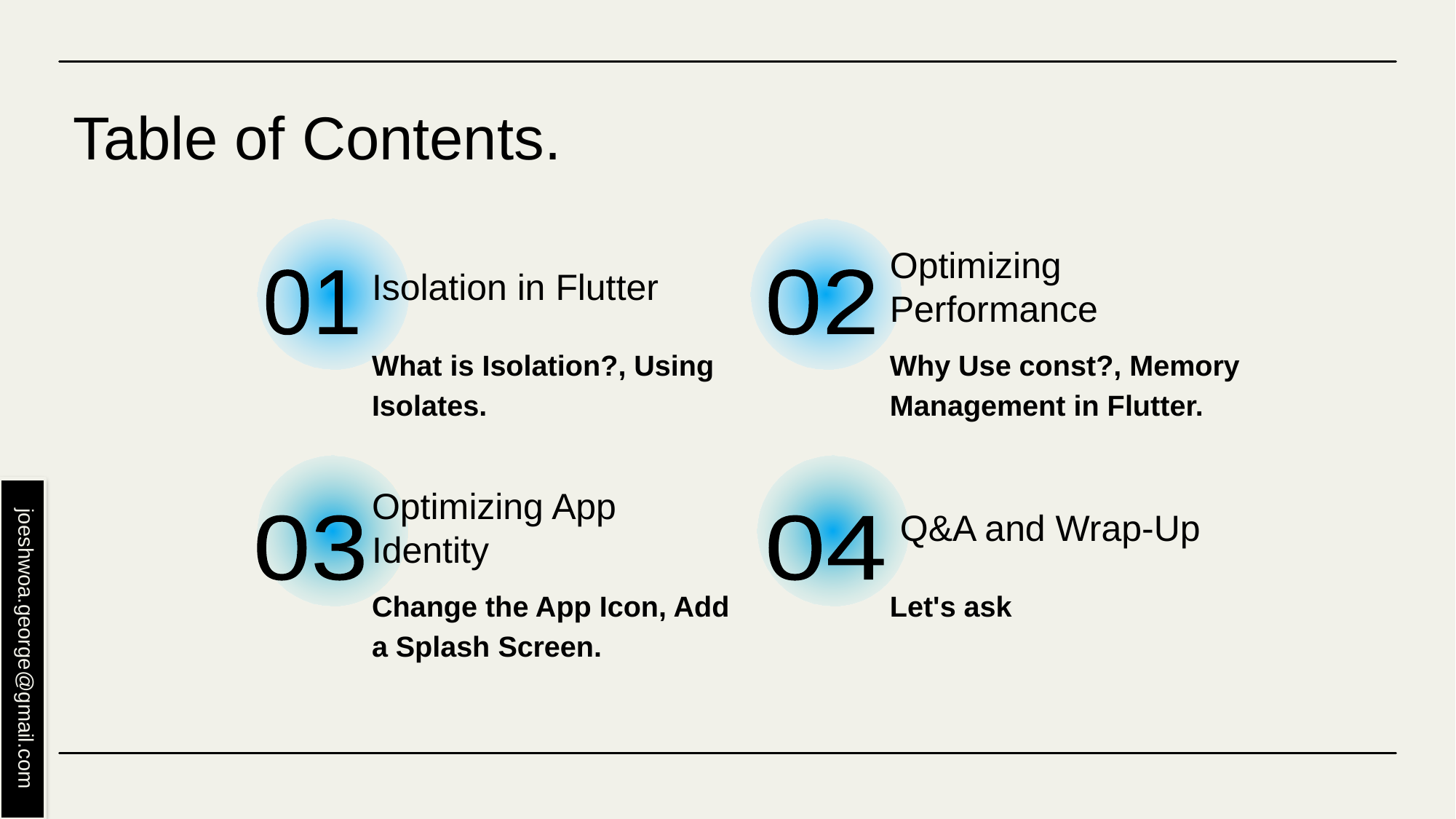

# Table of Contents.

Isolation in Flutter
Optimizing Performance
01
02
What is Isolation?, Using Isolates.
Why Use const?, Memory Management in Flutter.

Optimizing App Identity
 Q&A and Wrap-Up
03
04
Change the App Icon, Add a Splash Screen.
Let's ask
joeshwoa.george@gmail.com